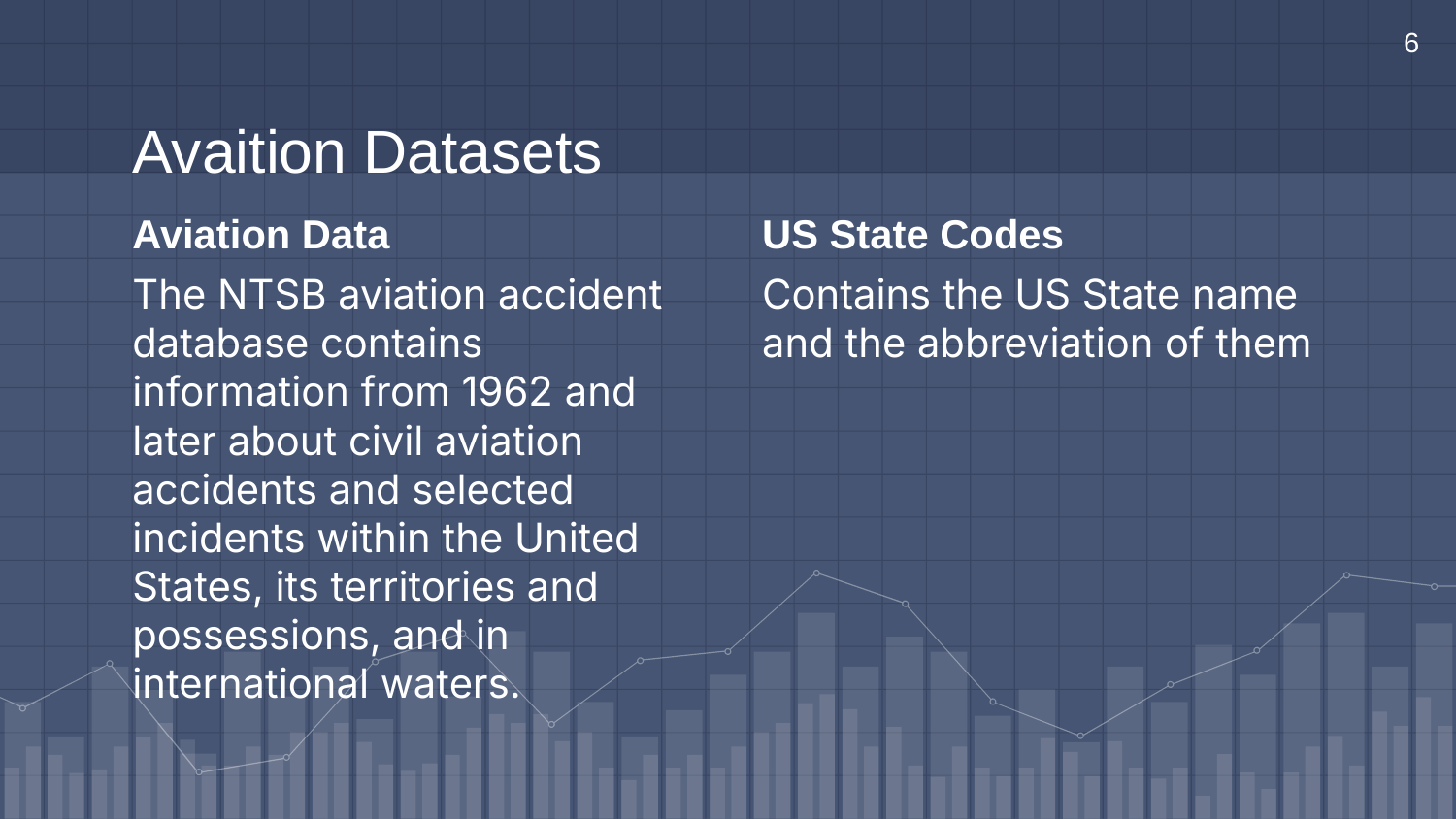

6
# Avaition Datasets
Aviation Data
The NTSB aviation accident database contains information from 1962 and later about civil aviation accidents and selected incidents within the United States, its territories and possessions, and in international waters.
US State Codes
Contains the US State name and the abbreviation of them